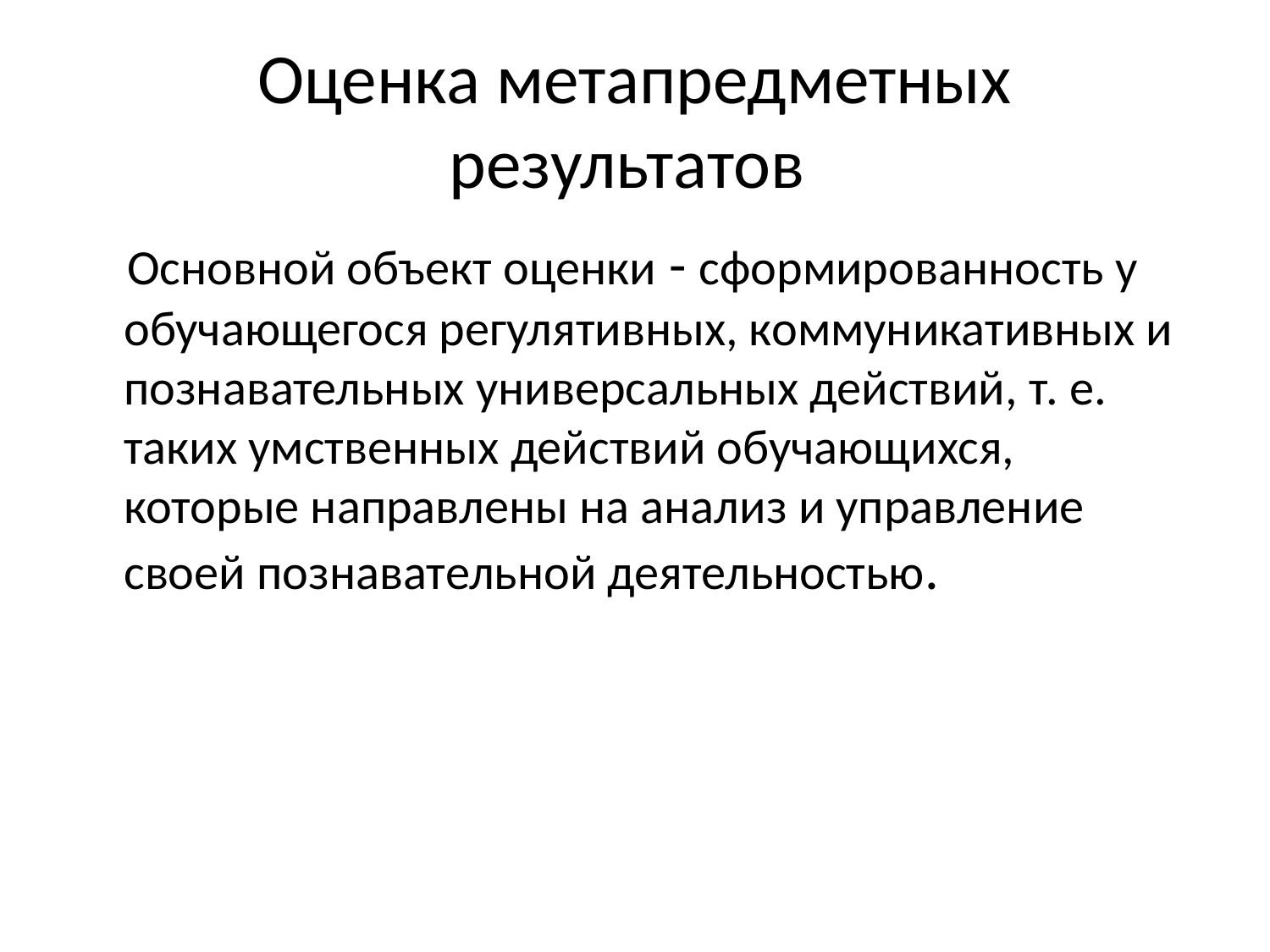

# Оценка метапредметных результатов
    Основной объект оценки - сформированность у обучающегося регулятивных, коммуникативных и познавательных универсальных действий, т. е. таких умственных действий обучающихся, которые направлены на анализ и управление своей познавательной деятельностью.